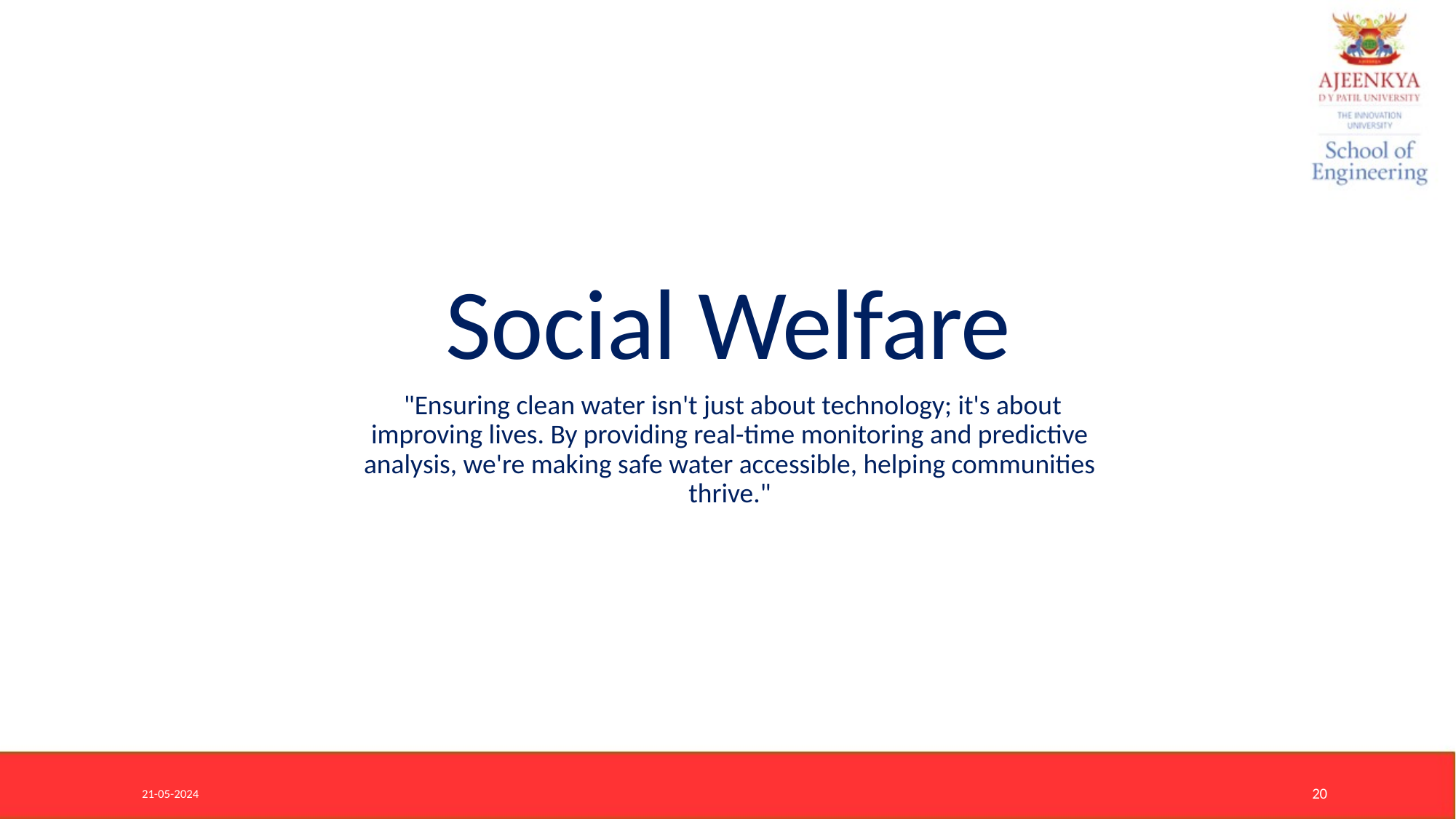

# Social Welfare
"Ensuring clean water isn't just about technology; it's about improving lives. By providing real-time monitoring and predictive analysis, we're making safe water accessible, helping communities thrive."
21-05-2024
20